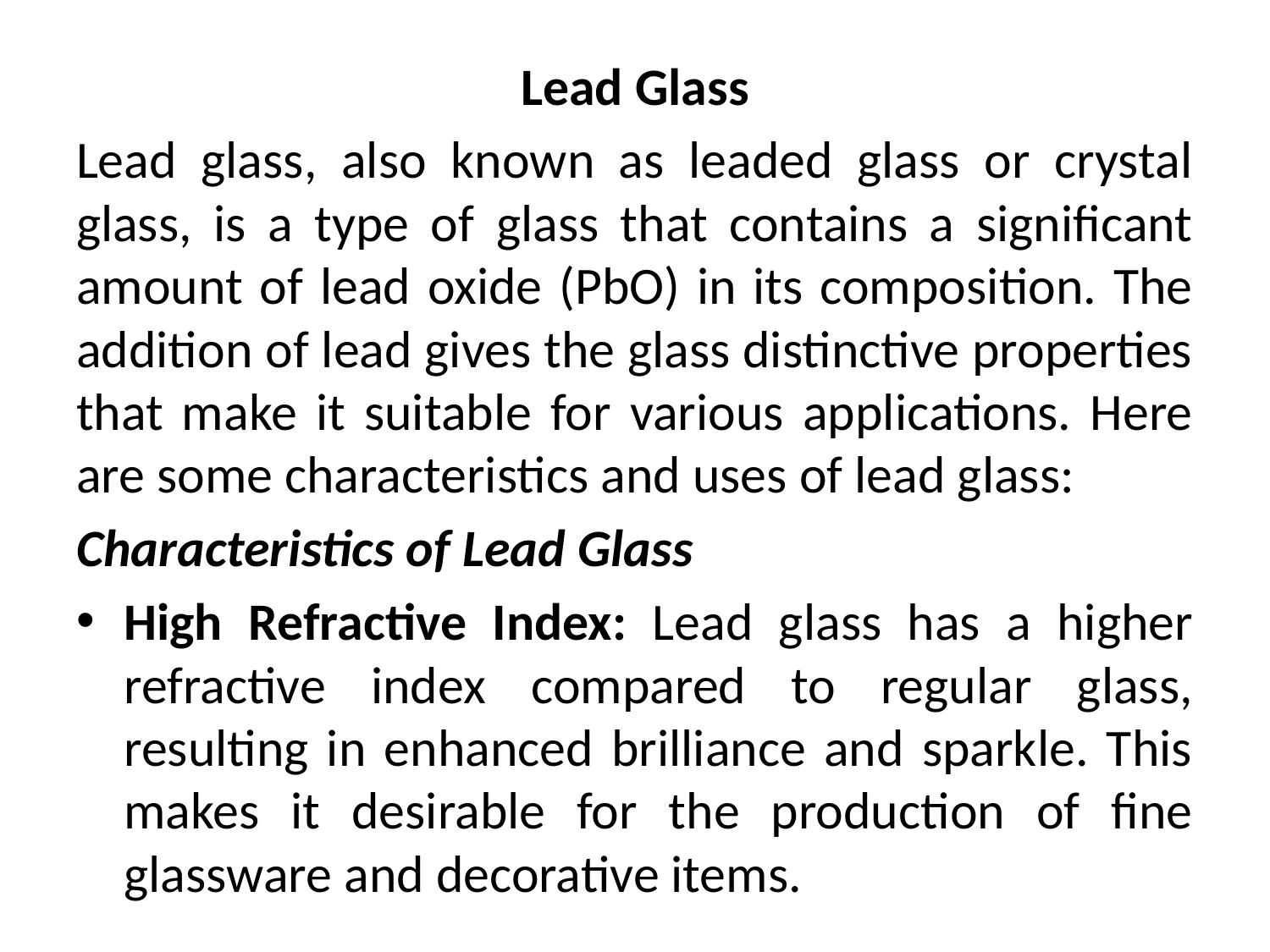

Lead Glass
Lead glass, also known as leaded glass or crystal glass, is a type of glass that contains a significant amount of lead oxide (PbO) in its composition. The addition of lead gives the glass distinctive properties that make it suitable for various applications. Here are some characteristics and uses of lead glass:
Characteristics of Lead Glass
High Refractive Index: Lead glass has a higher refractive index compared to regular glass, resulting in enhanced brilliance and sparkle. This makes it desirable for the production of fine glassware and decorative items.